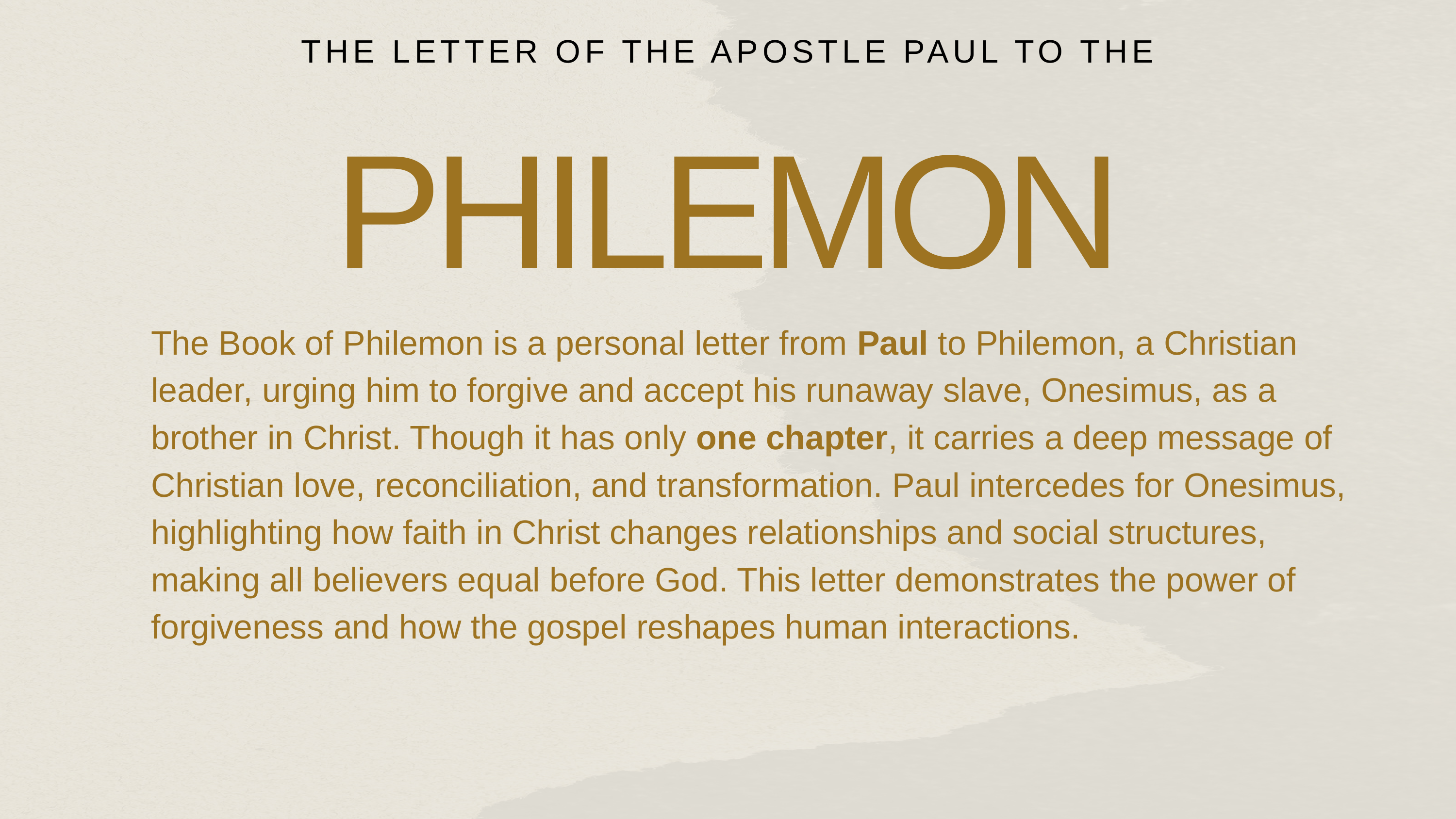

THE LETTER OF THE APOSTLE PAUL TO THE
PHILEMON
The Book of Philemon is a personal letter from Paul to Philemon, a Christian leader, urging him to forgive and accept his runaway slave, Onesimus, as a brother in Christ. Though it has only one chapter, it carries a deep message of Christian love, reconciliation, and transformation. Paul intercedes for Onesimus, highlighting how faith in Christ changes relationships and social structures, making all believers equal before God. This letter demonstrates the power of forgiveness and how the gospel reshapes human interactions.